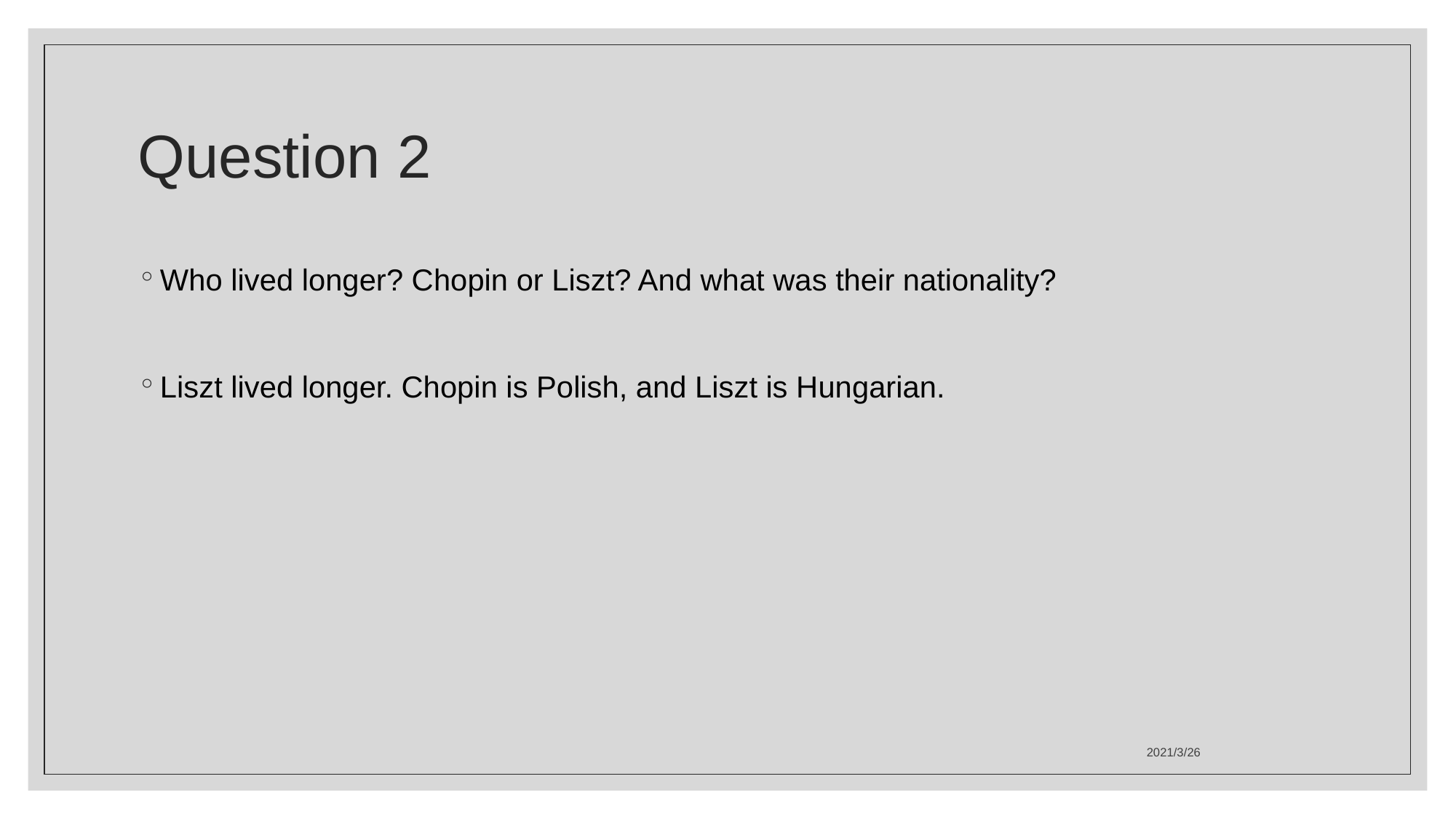

# Question 2
Who lived longer? Chopin or Liszt? And what was their nationality?

Liszt lived longer. Chopin is Polish, and Liszt is Hungarian.
2021/3/26